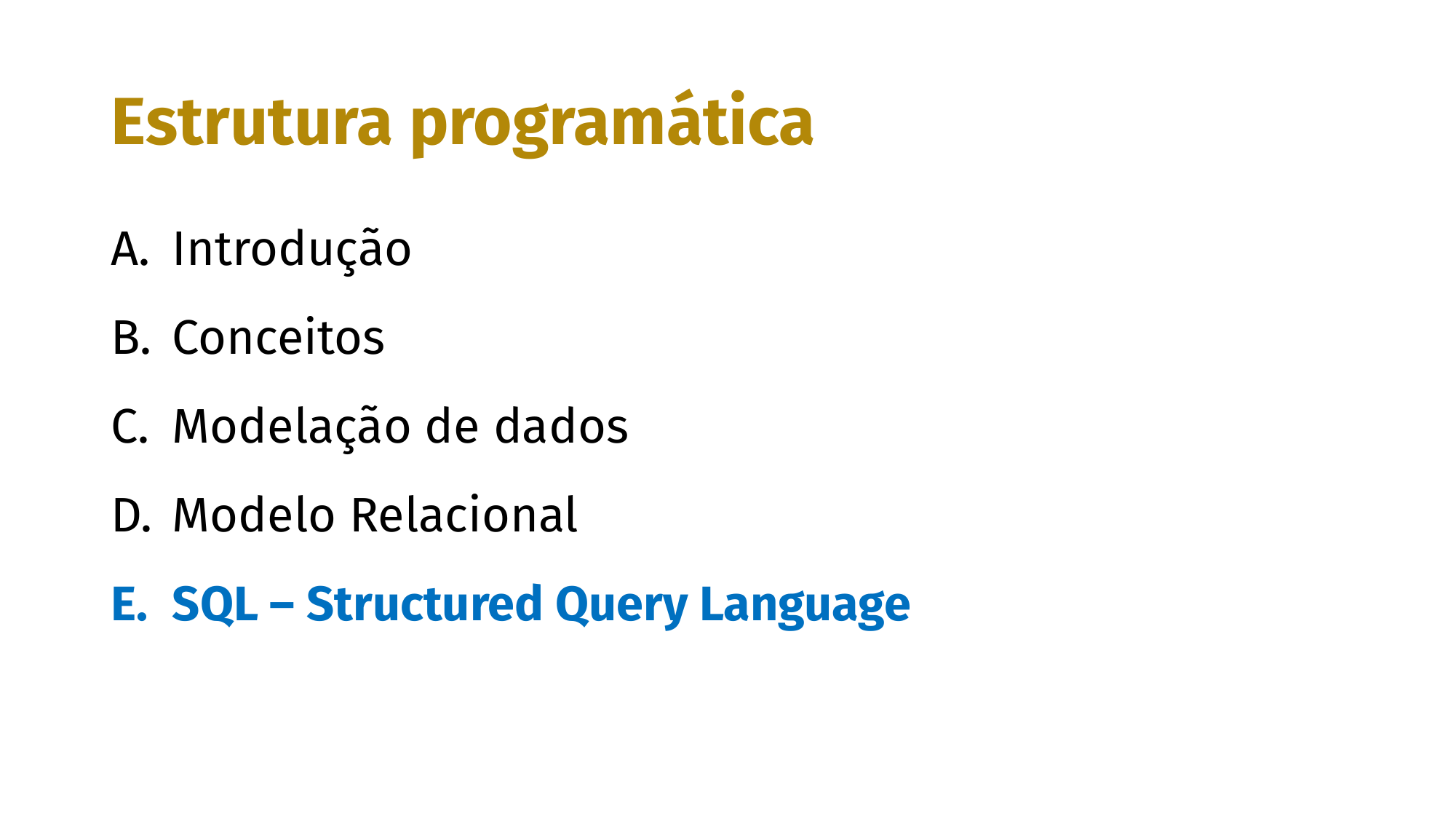

# Estrutura programática
Introdução
Conceitos
Modelação de dados
Modelo Relacional
SQL – Structured Query Language